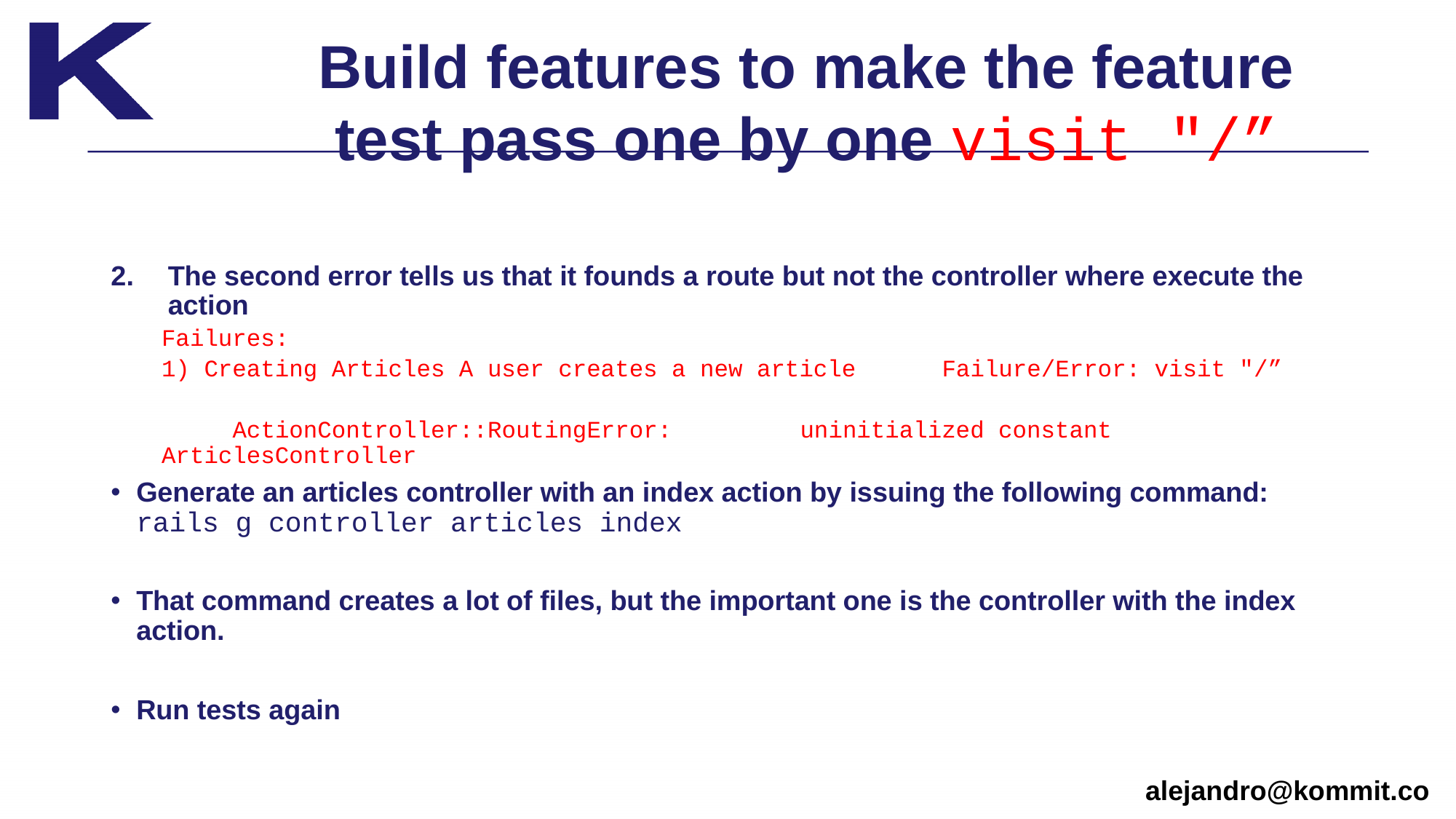

# Build features to make the feature test pass one by one visit "/”

The second error tells us that it founds a route but not the controller where execute the action
Failures:
	1) Creating Articles A user creates a new article     			Failure/Error: visit "/”

     	ActionController::RoutingError:       						uninitialized constant ArticlesController
Generate an articles controller with an index action by issuing the following command:
	rails g controller articles index

That command creates a lot of files, but the important one is the controller with the index action.

Run tests again

alejandro@kommit.co